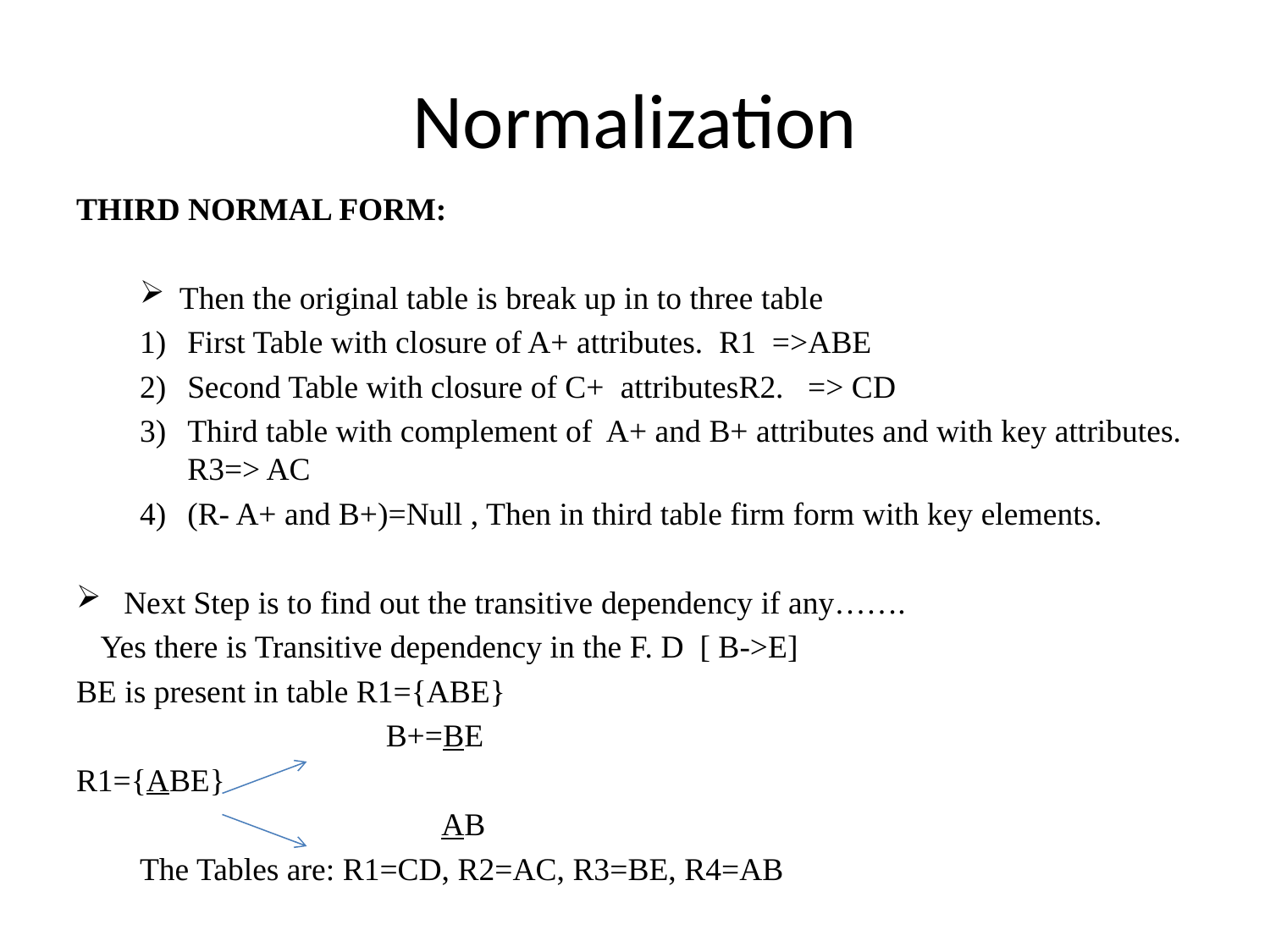

# Normalization

THIRD NORMAL FORM:

Then the original table is break up in to three table
First Table with closure of A+ attributes.  R1  =>ABE
Second Table with closure of C+  attributesR2.   => CD
Third table with complement of  A+ and B+ attributes and with key attributes. R3=> AC
(R- A+ and B+)=Null , Then in third table firm form with key elements.

Next Step is to find out the transitive dependency if any…….
   Yes there is Transitive dependency in the F. D  [ B->E]
BE is present in table R1={ABE}
 			 B+=BE
R1={ABE}
			AB
The Tables are: R1=CD, R2=AC, R3=BE, R4=AB